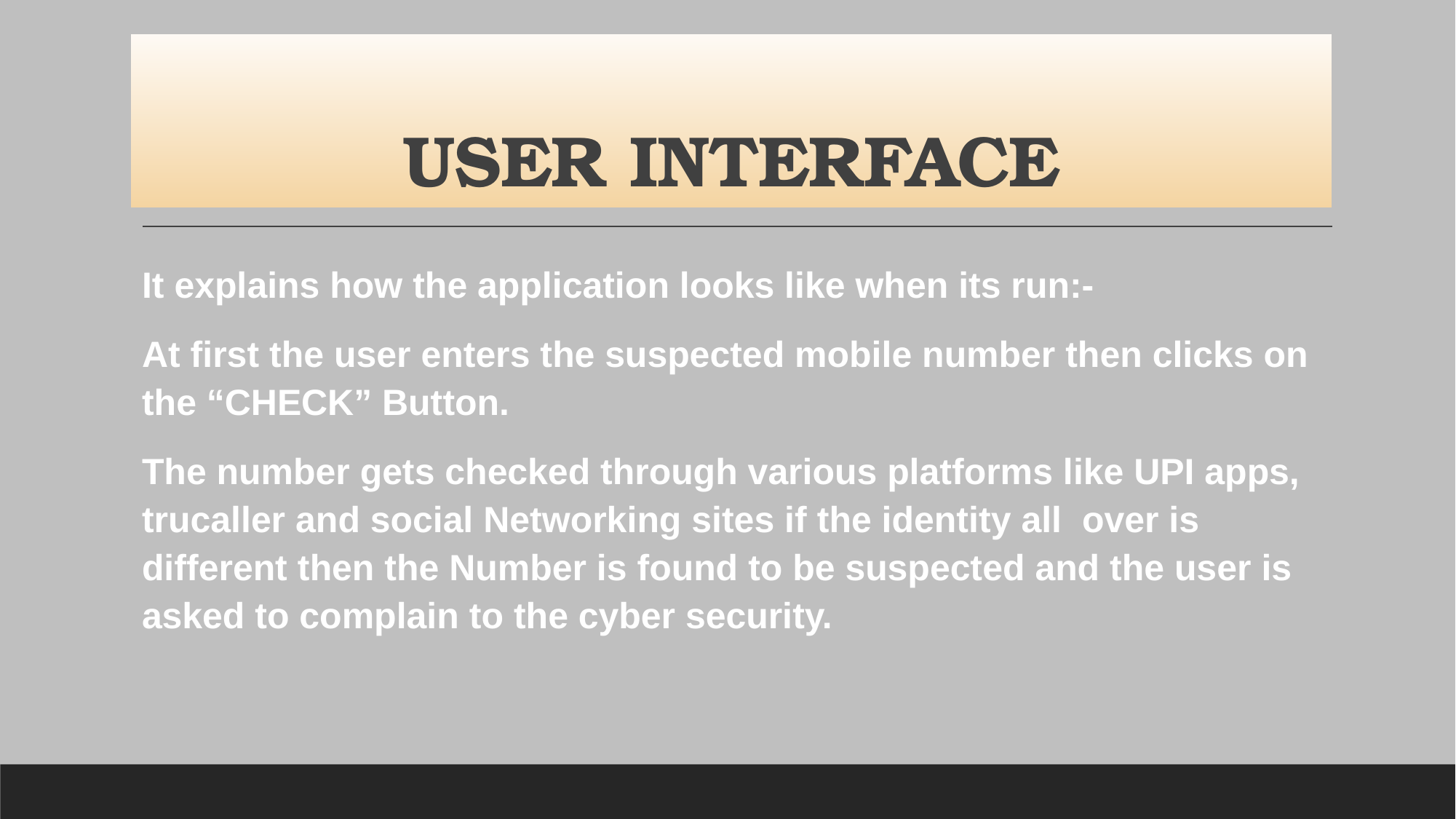

# USER INTERFACE
It explains how the application looks like when its run:-
At first the user enters the suspected mobile number then clicks on the “CHECK” Button.
The number gets checked through various platforms like UPI apps, trucaller and social Networking sites if the identity all  over is different then the Number is found to be suspected and the user is asked to complain to the cyber security.